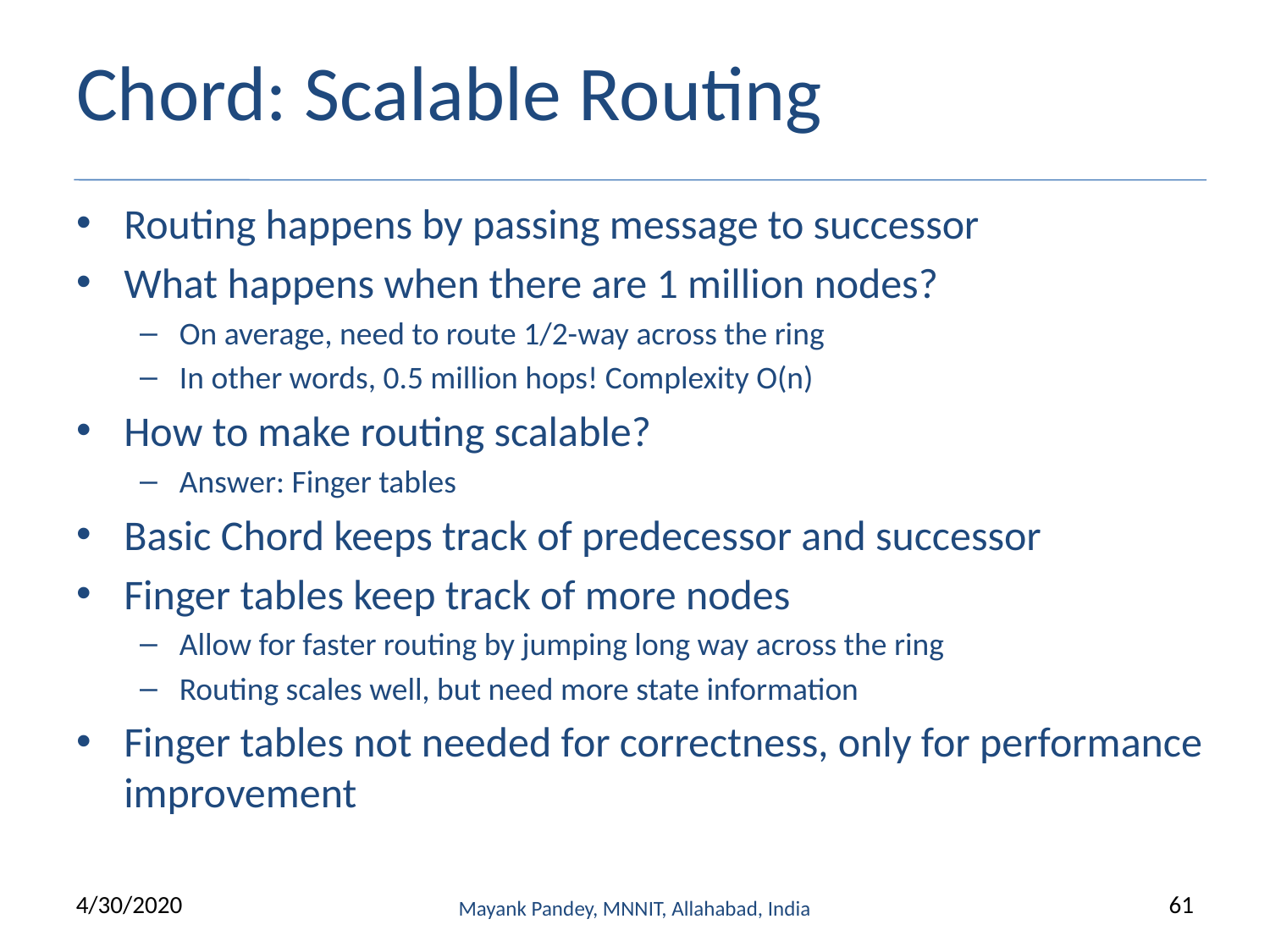

# Chord: Scalable Routing
Routing happens by passing message to successor
What happens when there are 1 million nodes?
On average, need to route 1/2-way across the ring
In other words, 0.5 million hops! Complexity O(n)
How to make routing scalable?
Answer: Finger tables
Basic Chord keeps track of predecessor and successor
Finger tables keep track of more nodes
Allow for faster routing by jumping long way across the ring
Routing scales well, but need more state information
Finger tables not needed for correctness, only for performance improvement

4/30/2020
Mayank Pandey, MNNIT, Allahabad, India
61